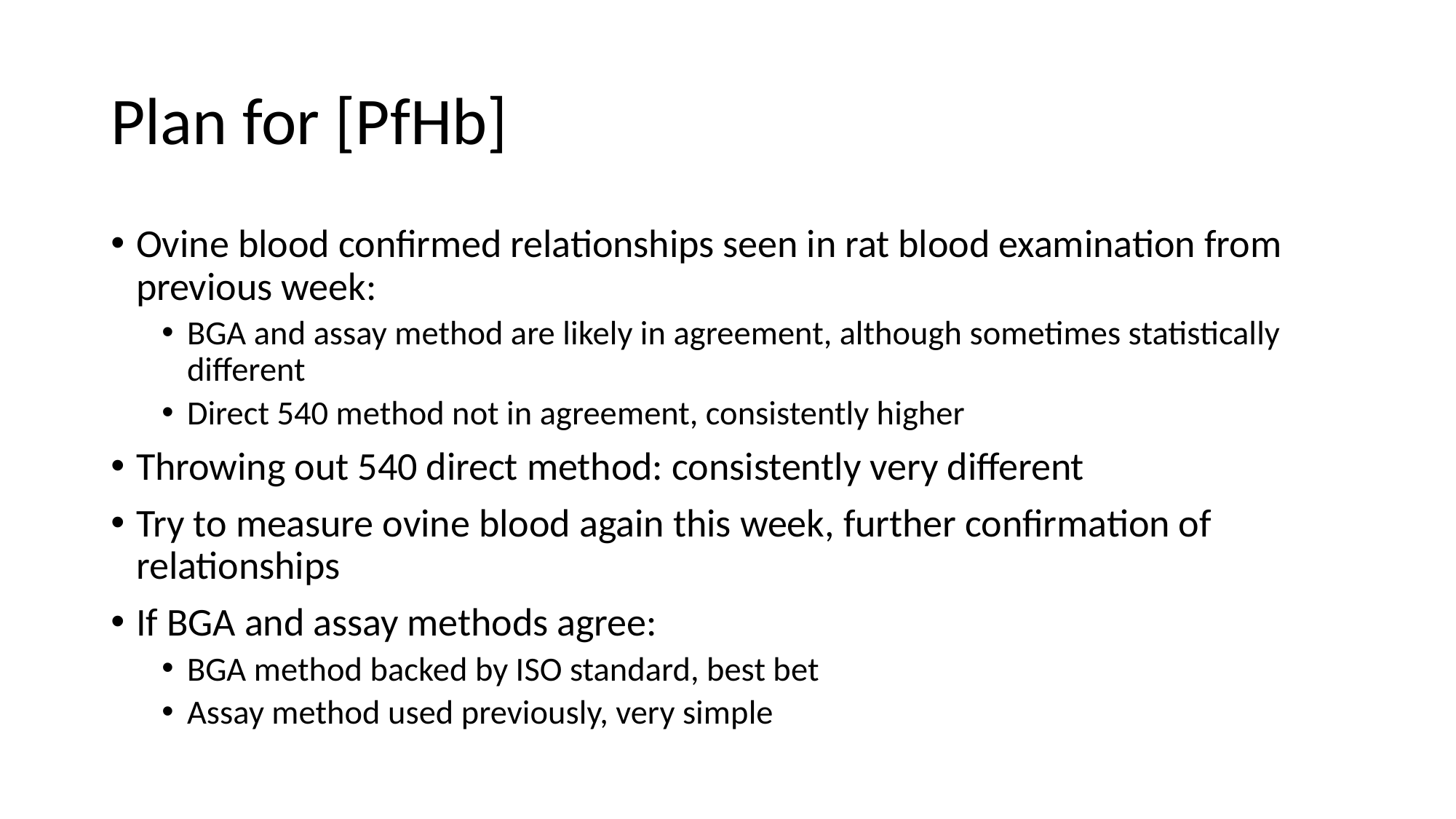

# Plan for [PfHb]
Ovine blood confirmed relationships seen in rat blood examination from previous week:
BGA and assay method are likely in agreement, although sometimes statistically different
Direct 540 method not in agreement, consistently higher
Throwing out 540 direct method: consistently very different
Try to measure ovine blood again this week, further confirmation of relationships
If BGA and assay methods agree:
BGA method backed by ISO standard, best bet
Assay method used previously, very simple